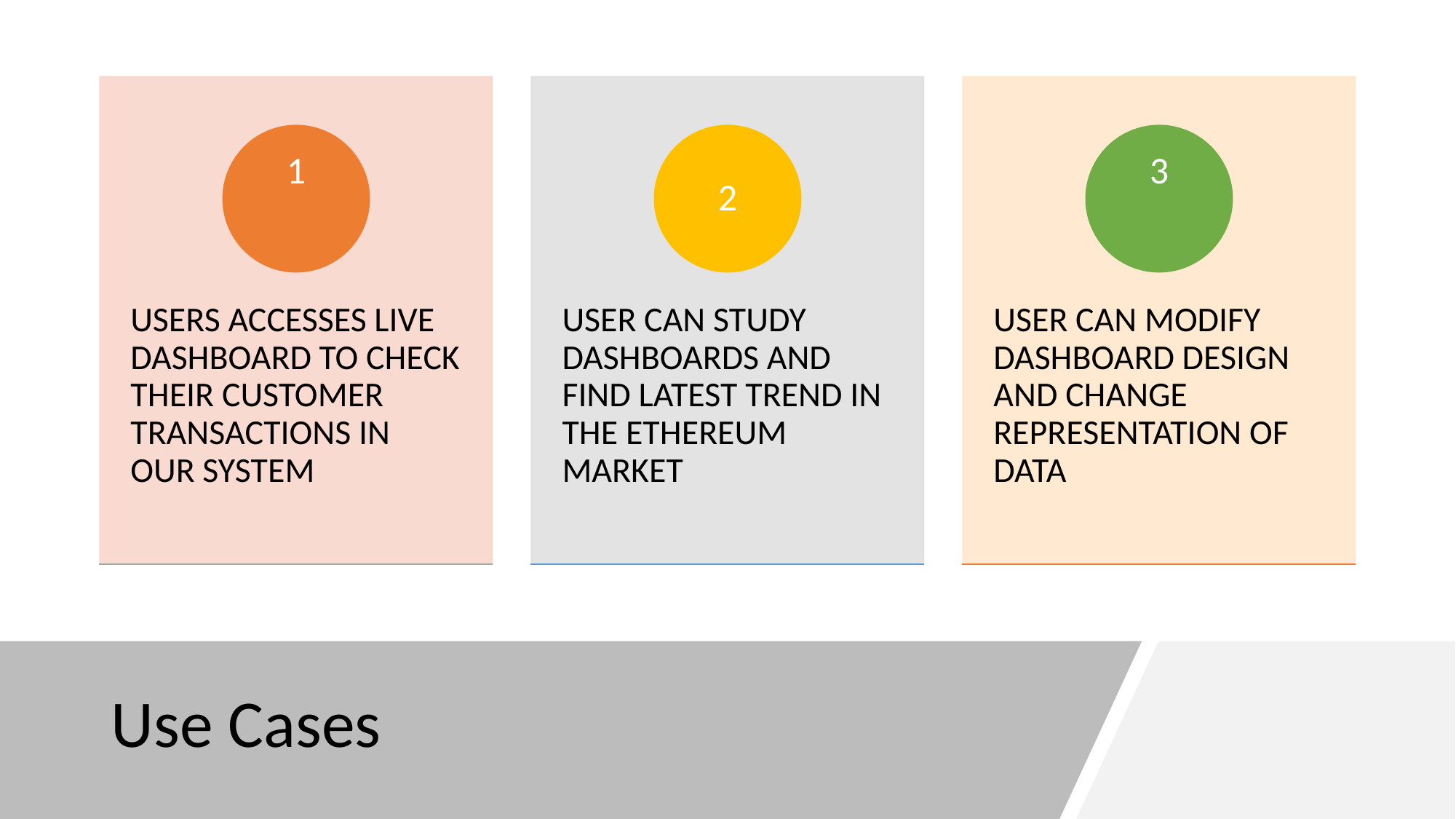

Users accesses live dashboard to check their customer transactions in our system
1

User can study dashboards and find latest trend in the Ethereum market
2
User can modify dashboard design and change representation of data
3

# Use Cases